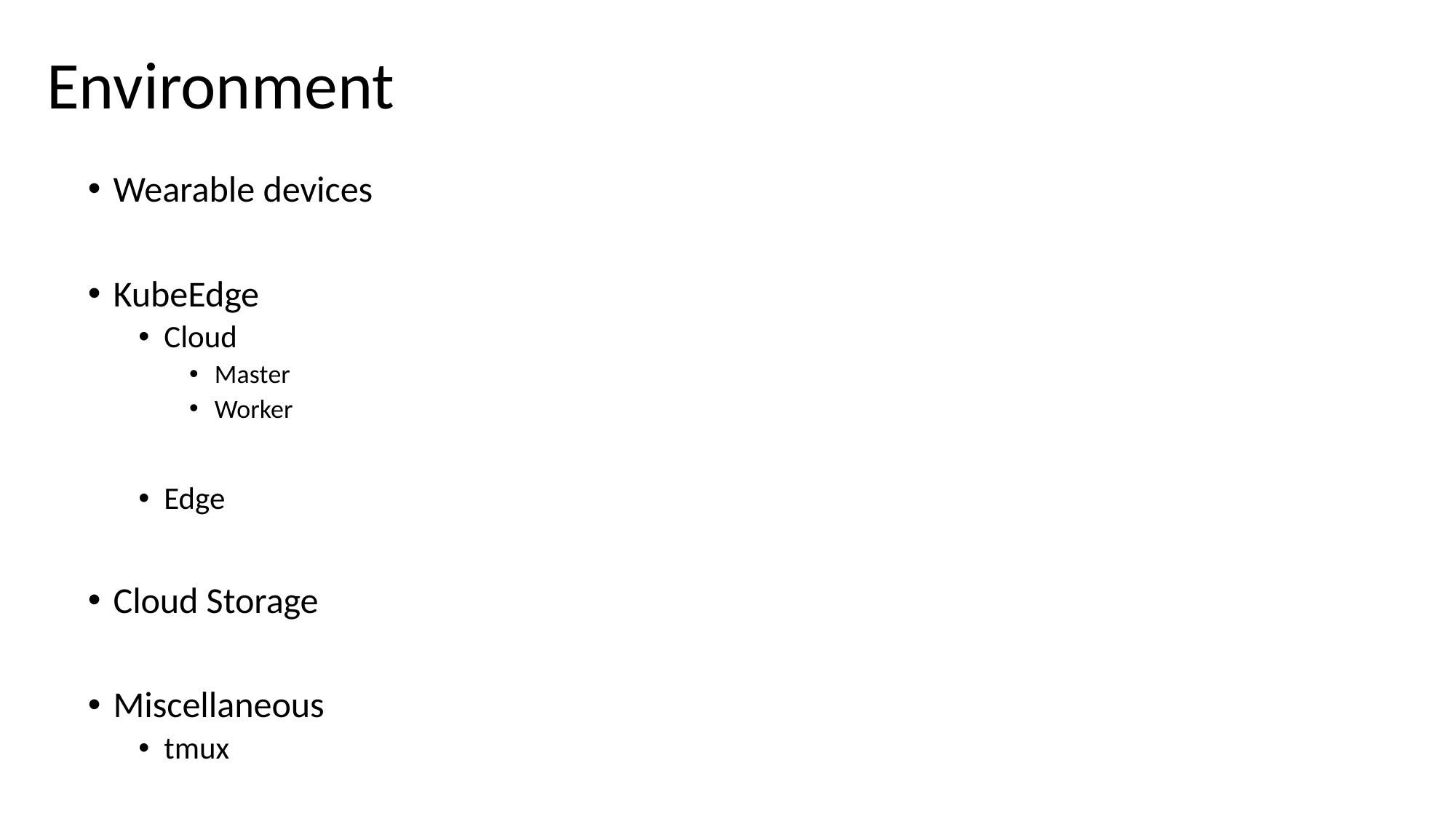

# Environment
Wearable devices

KubeEdge
Cloud
Master
Worker

Edge

Cloud Storage

Miscellaneous
tmux